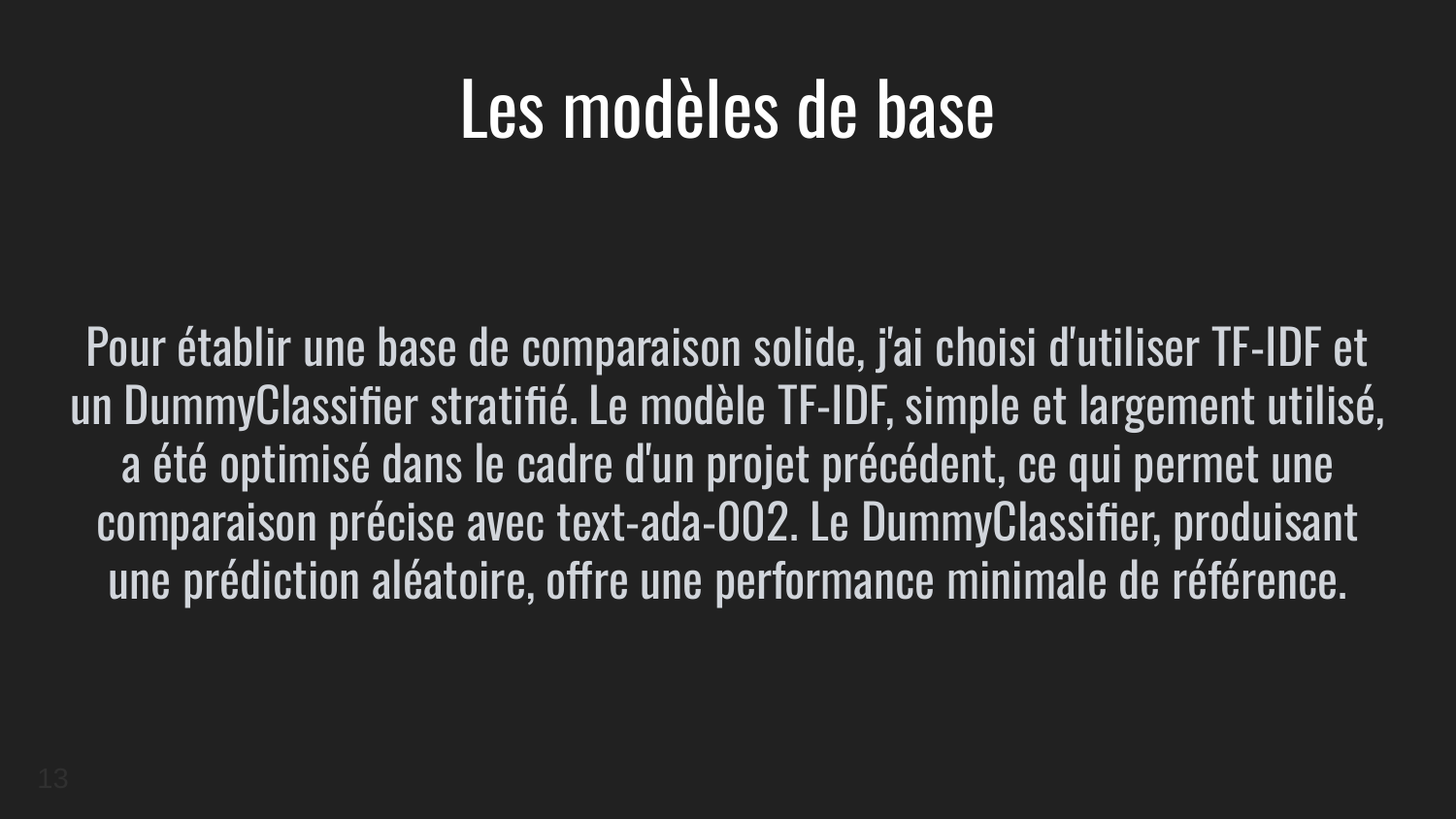

# Les modèles de base
Pour établir une base de comparaison solide, j'ai choisi d'utiliser TF-IDF et un DummyClassifier stratifié. Le modèle TF-IDF, simple et largement utilisé, a été optimisé dans le cadre d'un projet précédent, ce qui permet une comparaison précise avec text-ada-002. Le DummyClassifier, produisant une prédiction aléatoire, offre une performance minimale de référence.
13